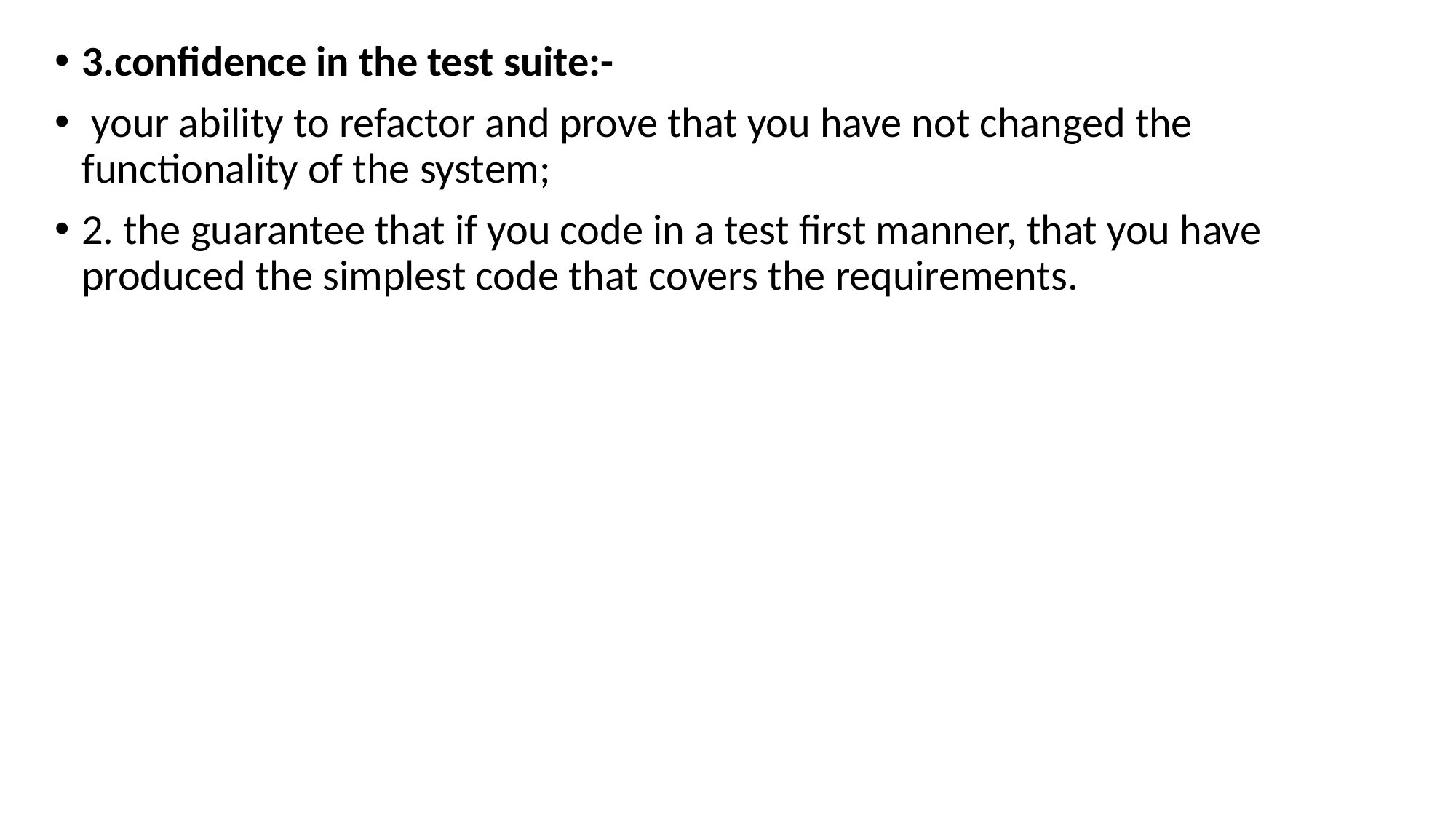

3.confidence in the test suite:-
 your ability to refactor and prove that you have not changed the functionality of the system;
2. the guarantee that if you code in a test ﬁrst manner, that you have produced the simplest code that covers the requirements.